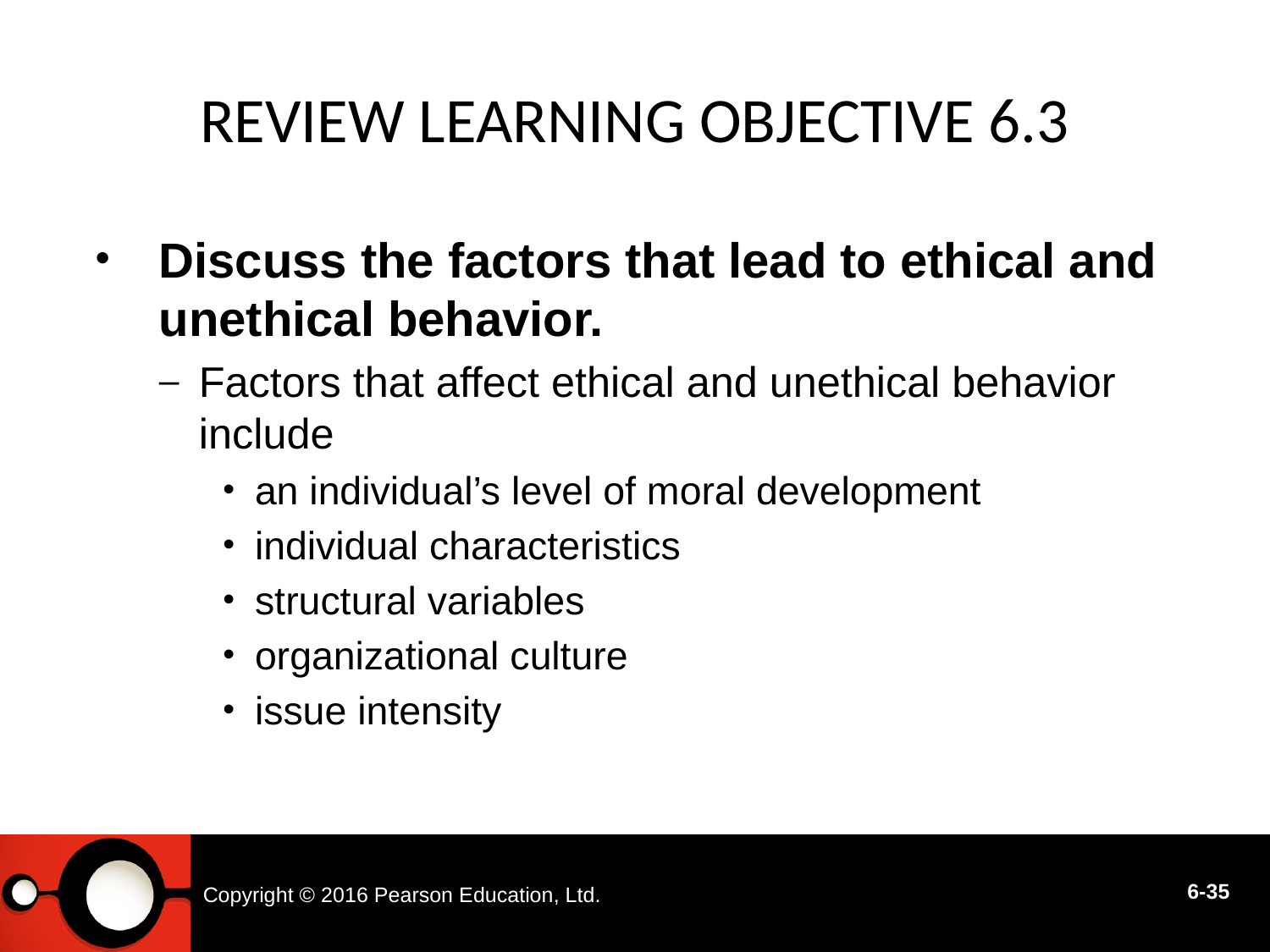

# Review Learning objective 6.3
Discuss the factors that lead to ethical and unethical behavior.
Factors that affect ethical and unethical behavior include
an individual’s level of moral development
individual characteristics
structural variables
organizational culture
issue intensity

Copyright © 2016 Pearson Education, Ltd.
6-35